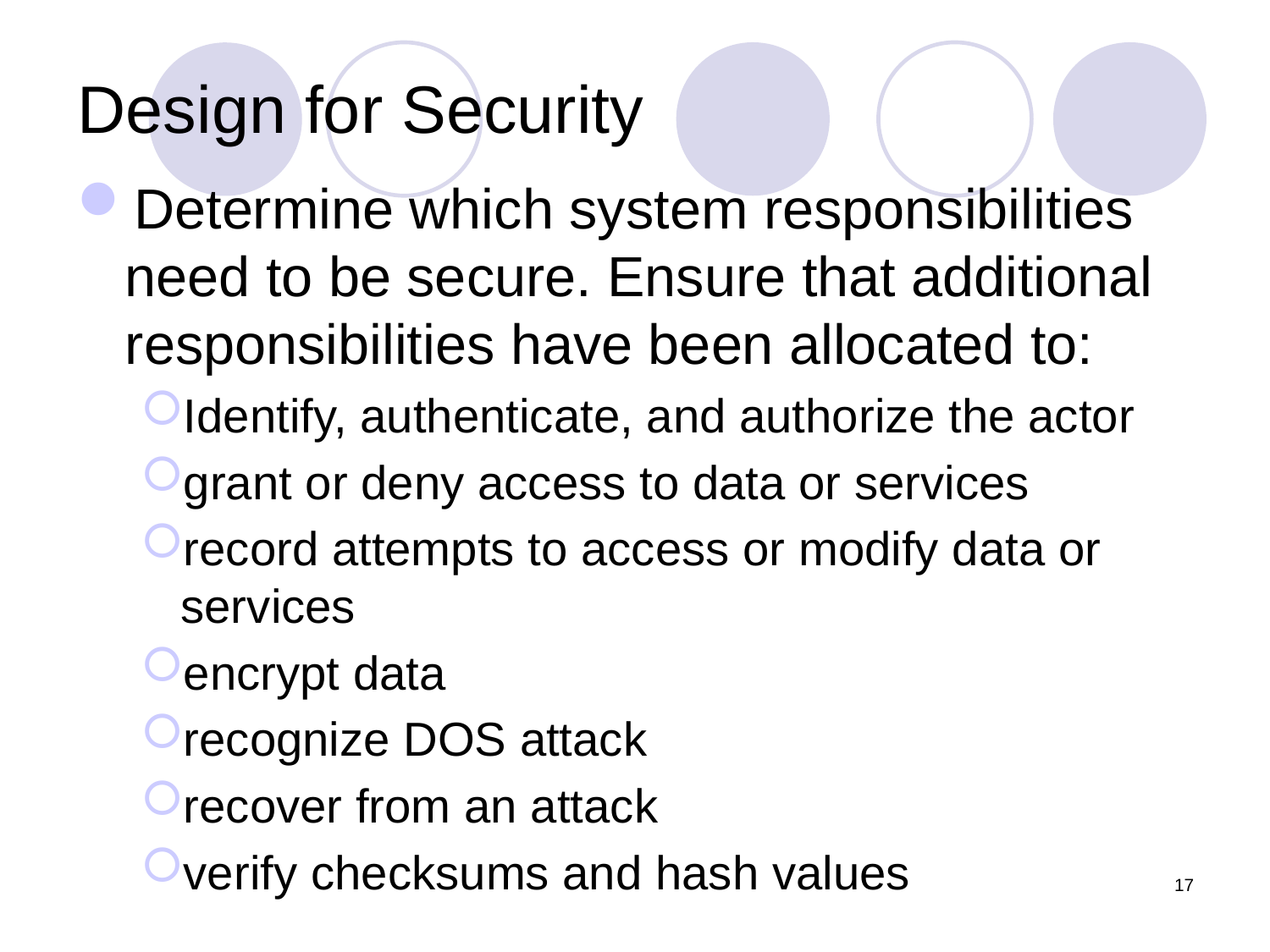

# Design for Security
Determine which system responsibilities need to be secure. Ensure that additional responsibilities have been allocated to:
Identify, authenticate, and authorize the actor
grant or deny access to data or services
record attempts to access or modify data or services
encrypt data
recognize DOS attack
recover from an attack
verify checksums and hash values
17